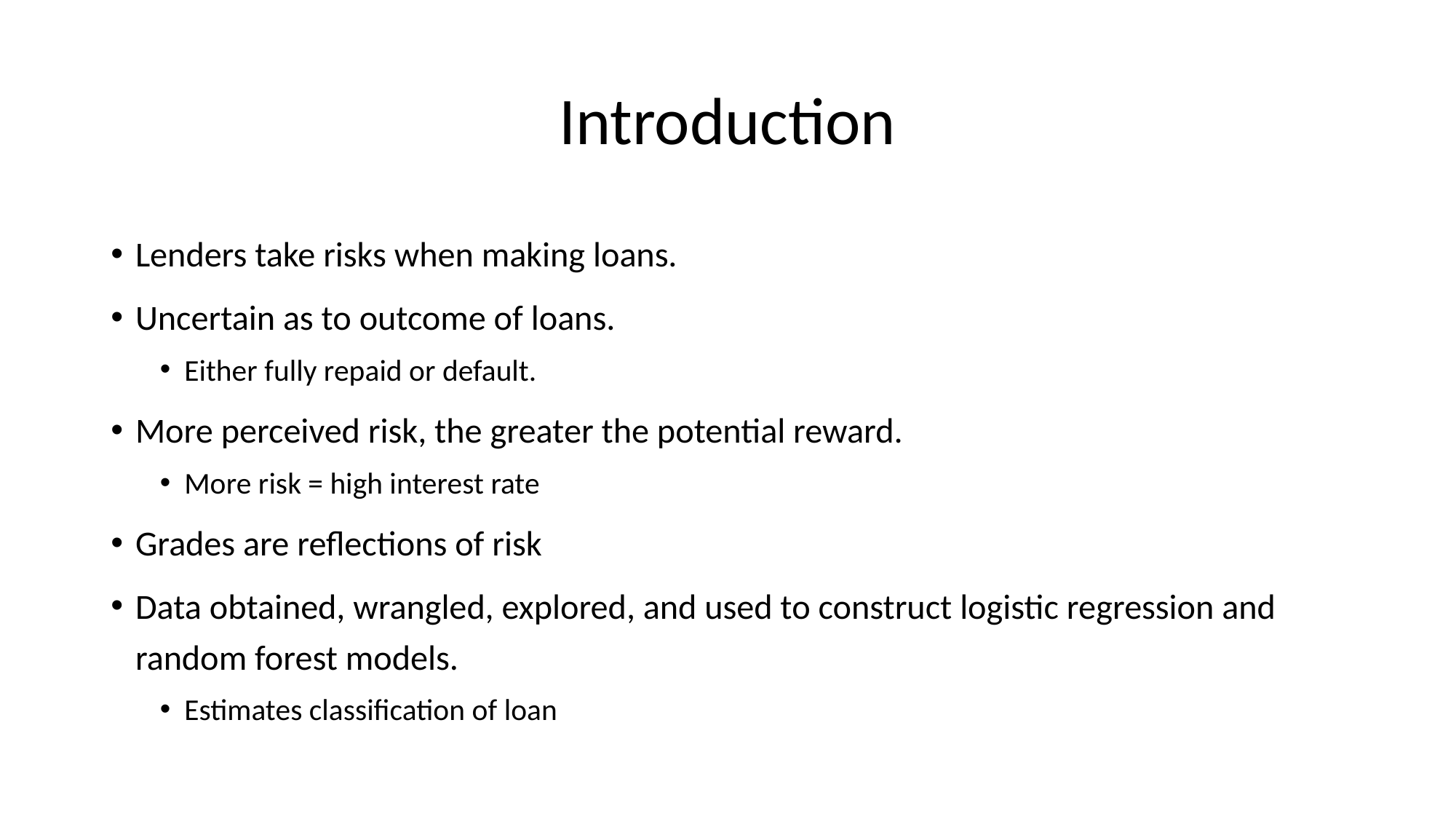

# Introduction
Lenders take risks when making loans.
Uncertain as to outcome of loans.
Either fully repaid or default.
More perceived risk, the greater the potential reward.
More risk = high interest rate
Grades are reflections of risk
Data obtained, wrangled, explored, and used to construct logistic regression and random forest models.
Estimates classification of loan